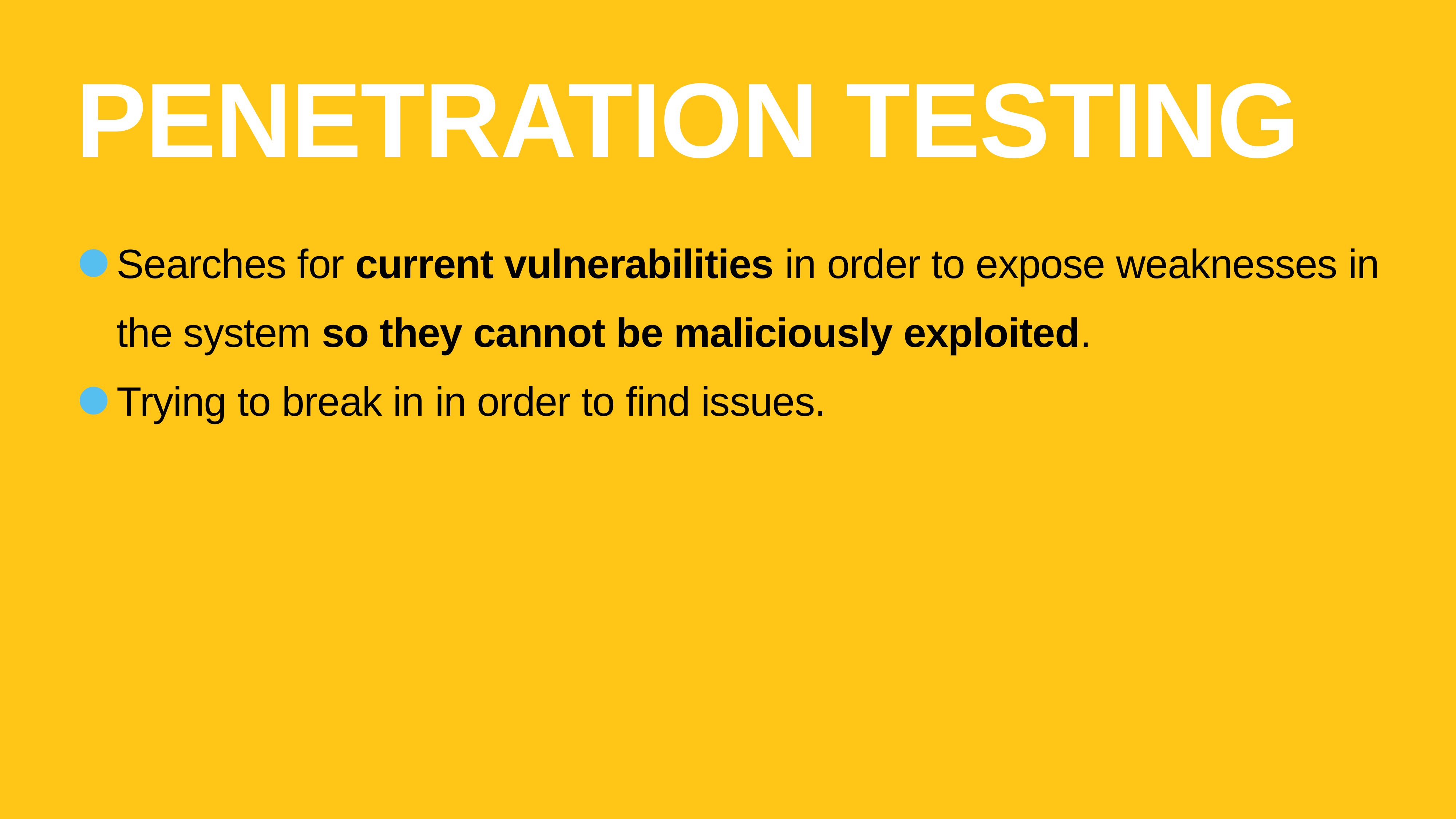

# Penetration testing
Searches for current vulnerabilities in order to expose weaknesses in the system so they cannot be maliciously exploited.
Trying to break in in order to find issues.